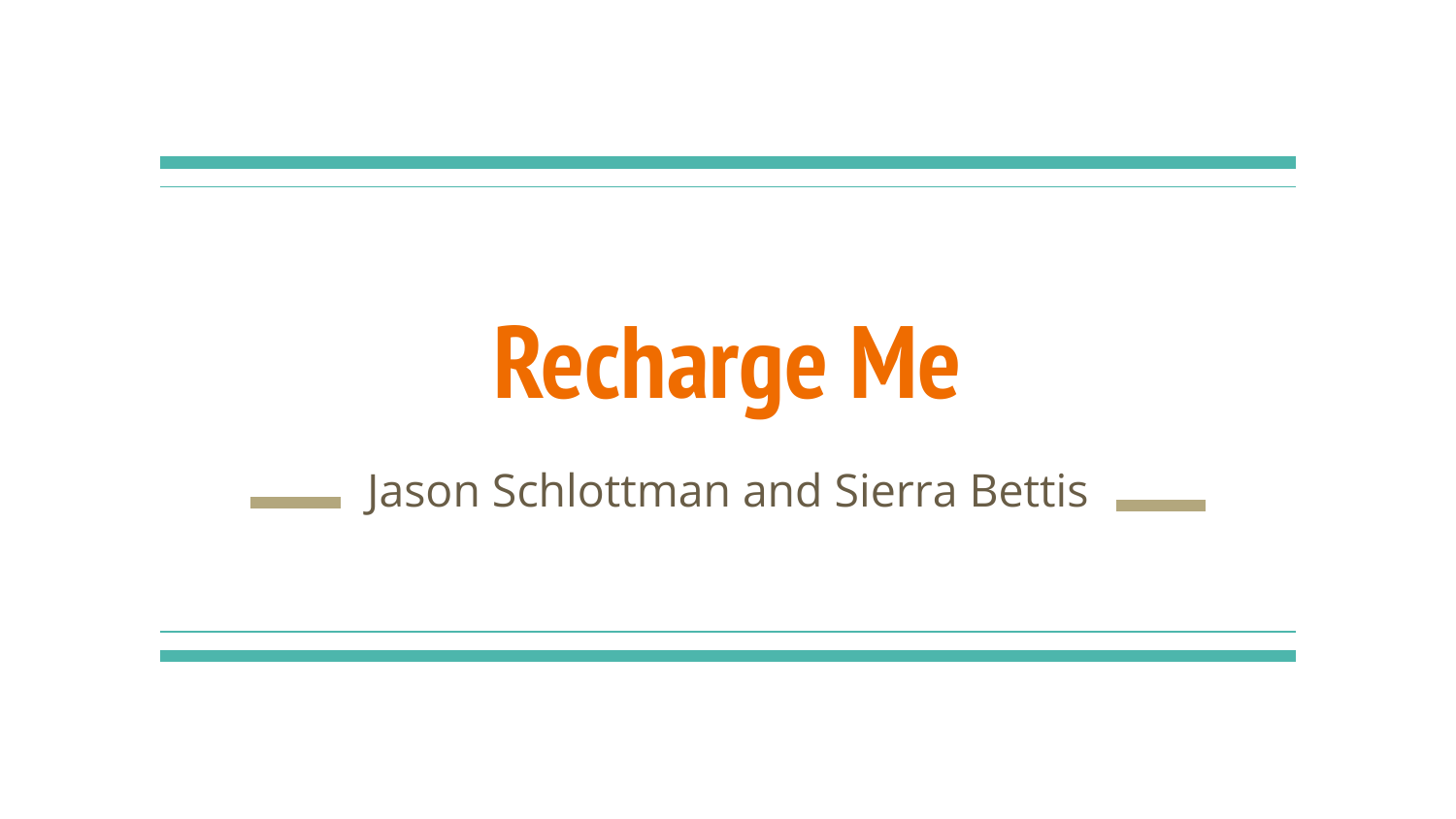

# Recharge Me
Jason Schlottman and Sierra Bettis